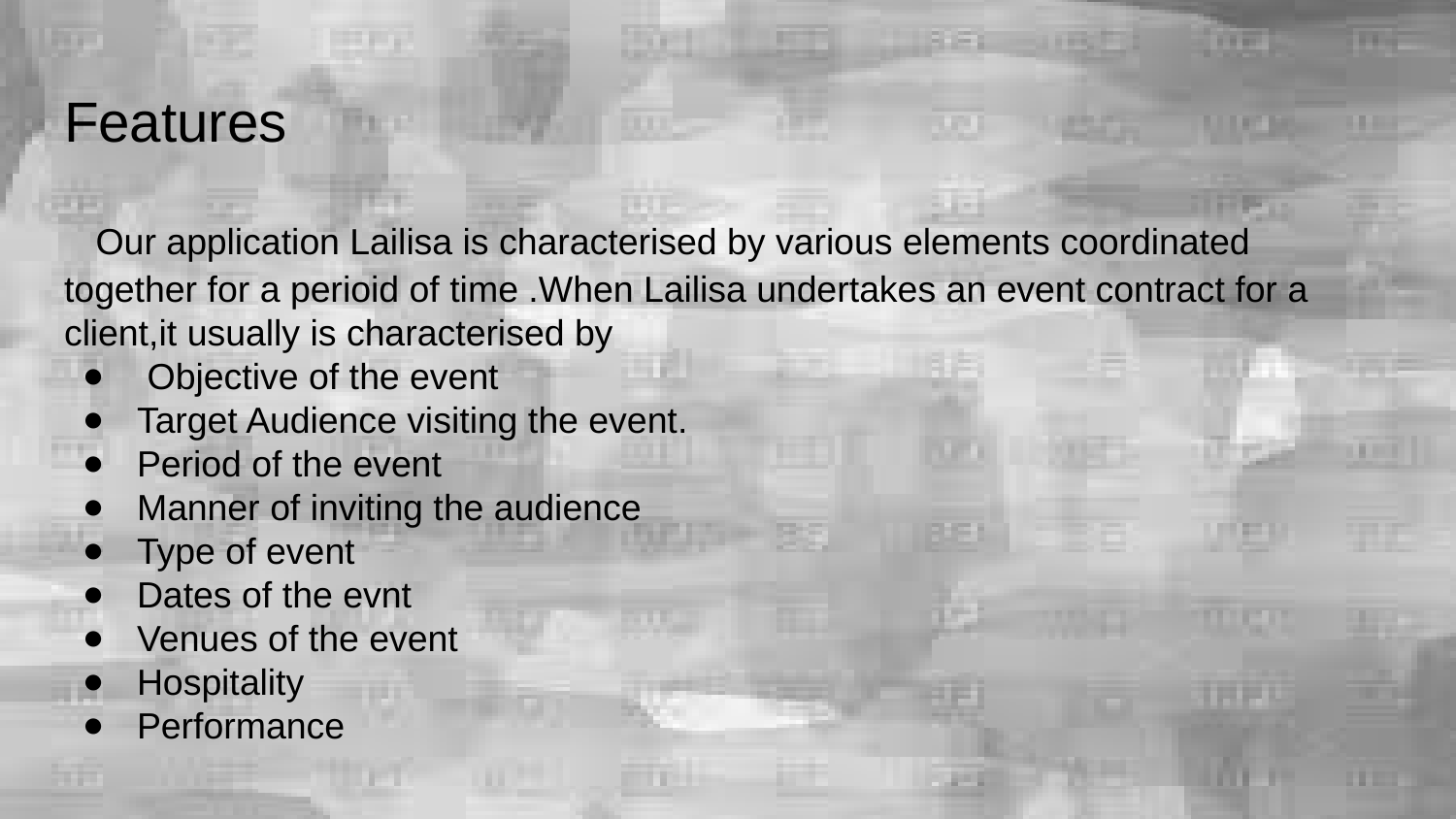

# Features
  Our application Lailisa is characterised by various elements coordinated together for a perioid of time .When Lailisa undertakes an event contract for a client,it usually is characterised by
 Objective of the event
Target Audience visiting the event.
Period of the event
Manner of inviting the audience
Type of event
Dates of the evnt
Venues of the event
Hospitality
Performance